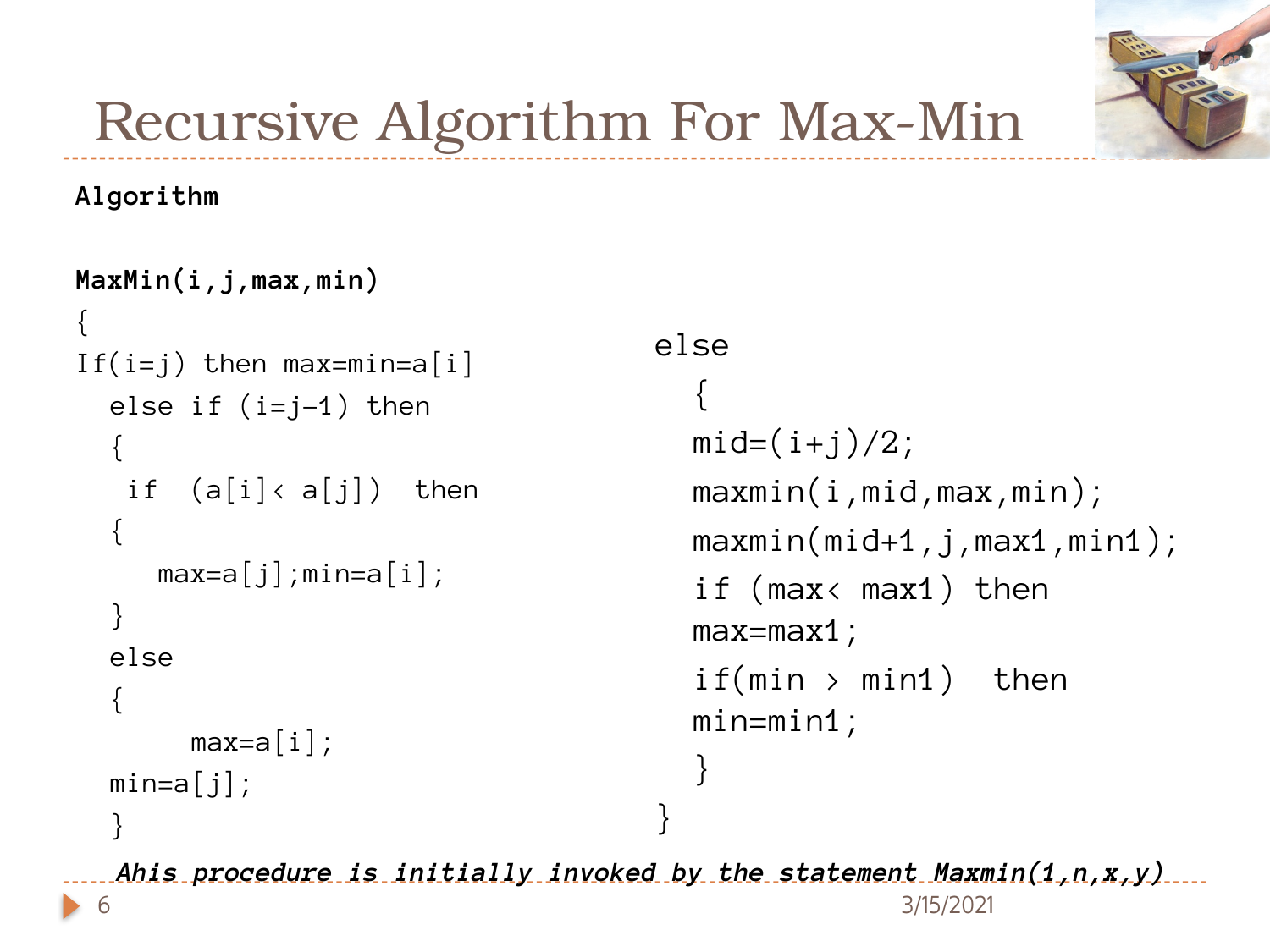

# Recursive Algorithm For Max-Min

else
	{
	mid=(i+j)/2;
	maxmin(i,mid,max,min);
	maxmin(mid+1,j,max1,min1);
	if (max< max1) then max=max1;
	if(min > min1)  then  min=min1;
	}
}

Algorithm

MaxMin(i,j,max,min)
{
If(i=j) then max=min=a[i]
	else if (i=j-1) then
 	{
 	 if  (a[i]< a[j])  then
		{
		   max=a[j];min=a[i];
		}
 		else
		{
     		max=a[i];
			min=a[j];
		}
Ahis procedure is initially invoked by the statement Maxmin(1,n,x,y)
6
3/15/2021